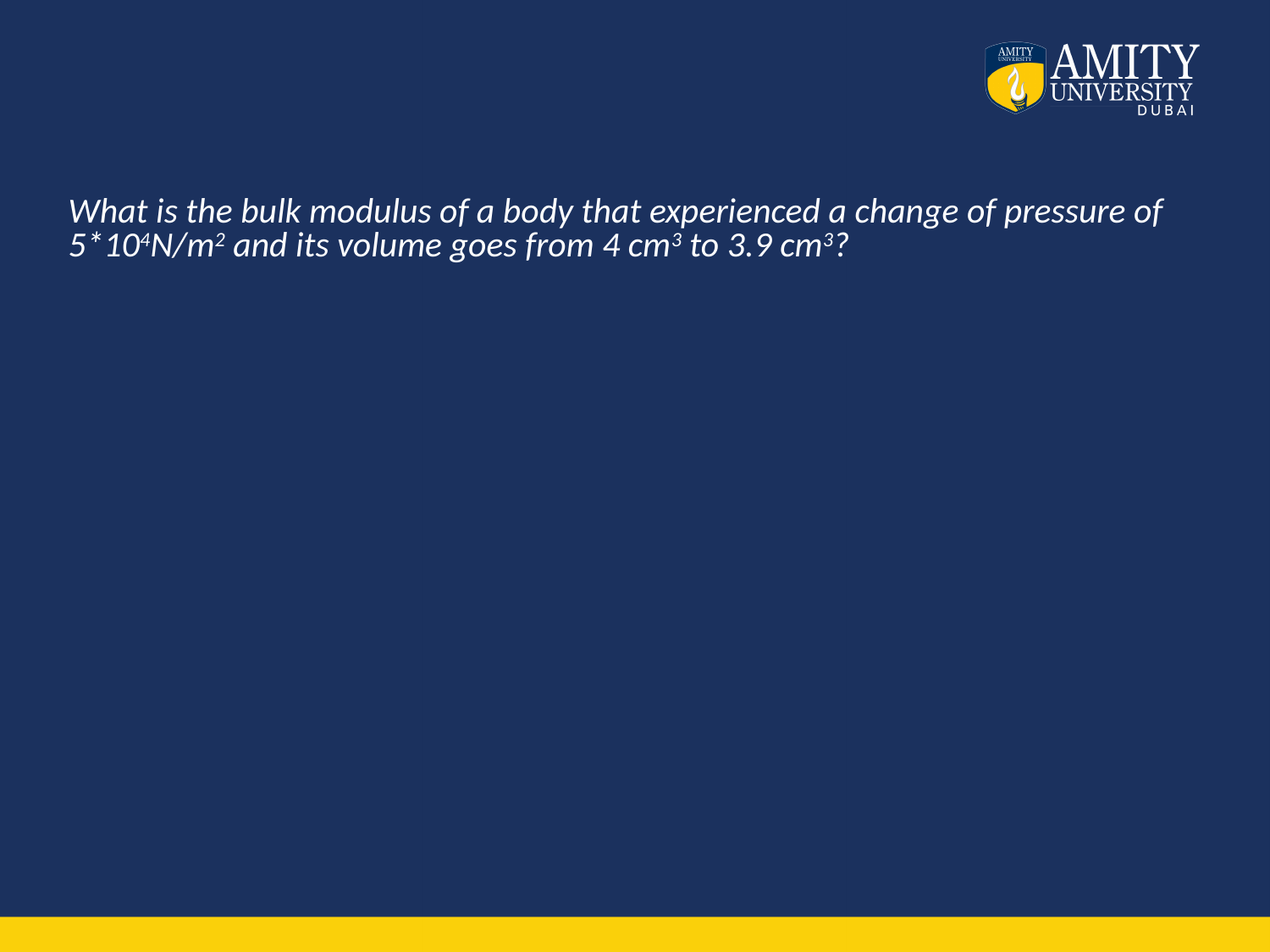

#
What is the bulk modulus of a body that experienced a change of pressure of 5*104N/m2 and its volume goes from 4 cm3 to 3.9 cm3?